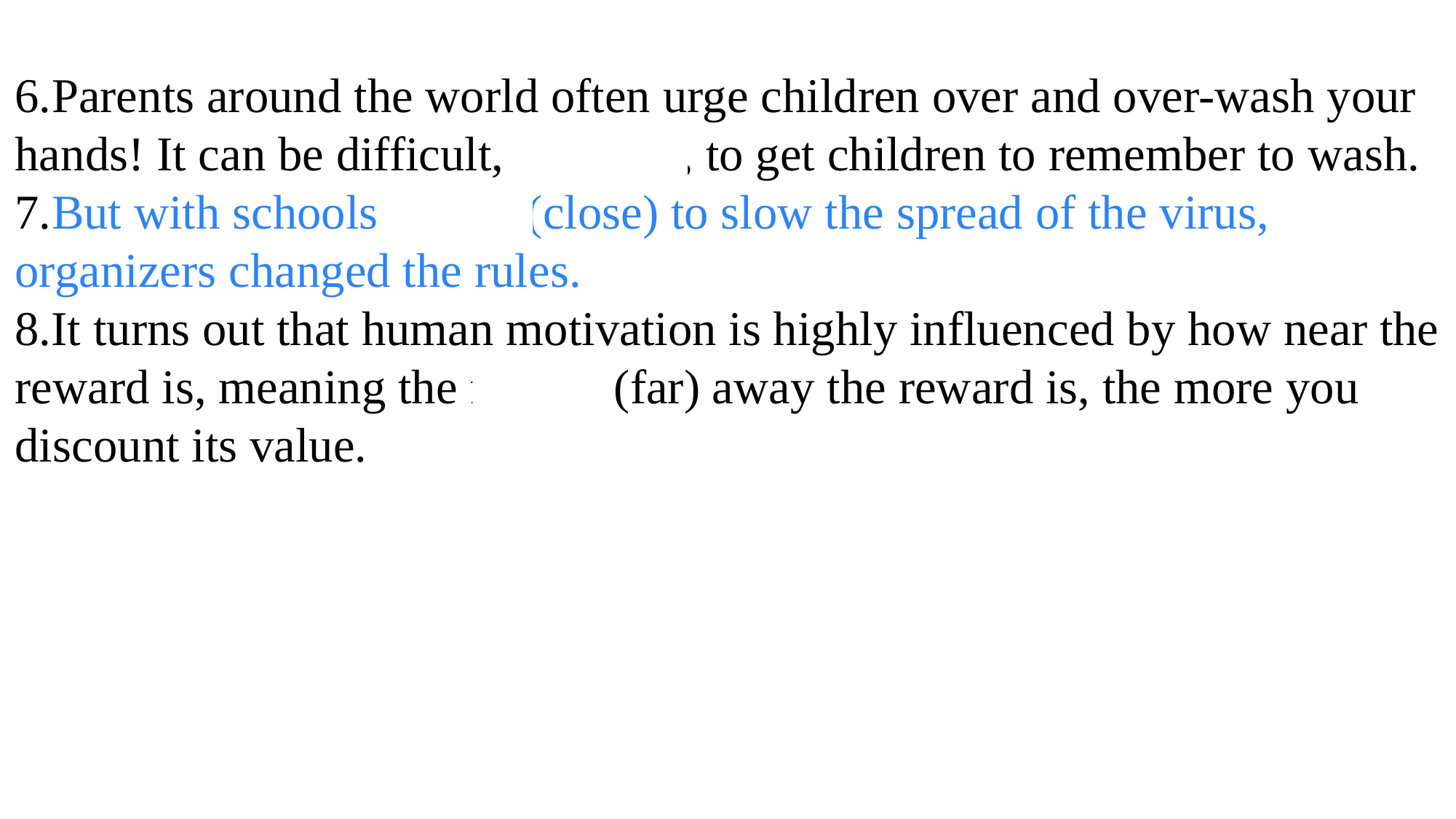

6.Parents around the world often urge children over and over-wash your hands! It can be difficult, however, to get children to remember to wash. 7.But with schools closed (close) to slow the spread of the virus, organizers changed the rules.
8.It turns out that human motivation is highly influenced by how near the reward is, meaning the further (far) away the reward is, the more you discount its value.